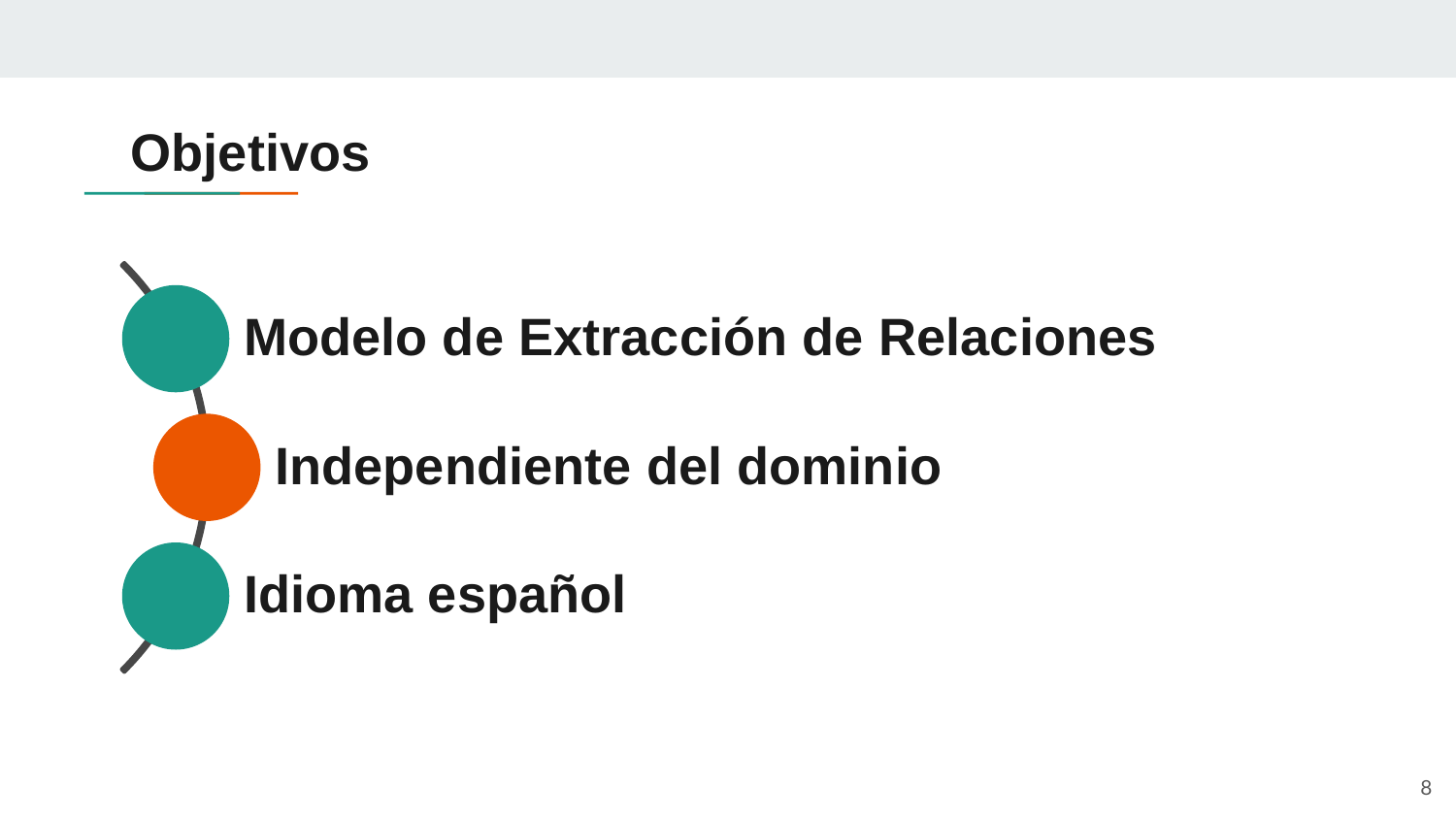

# Objetivos
Modelo de Extracción de Relaciones
Independiente del dominio
Idioma español

8